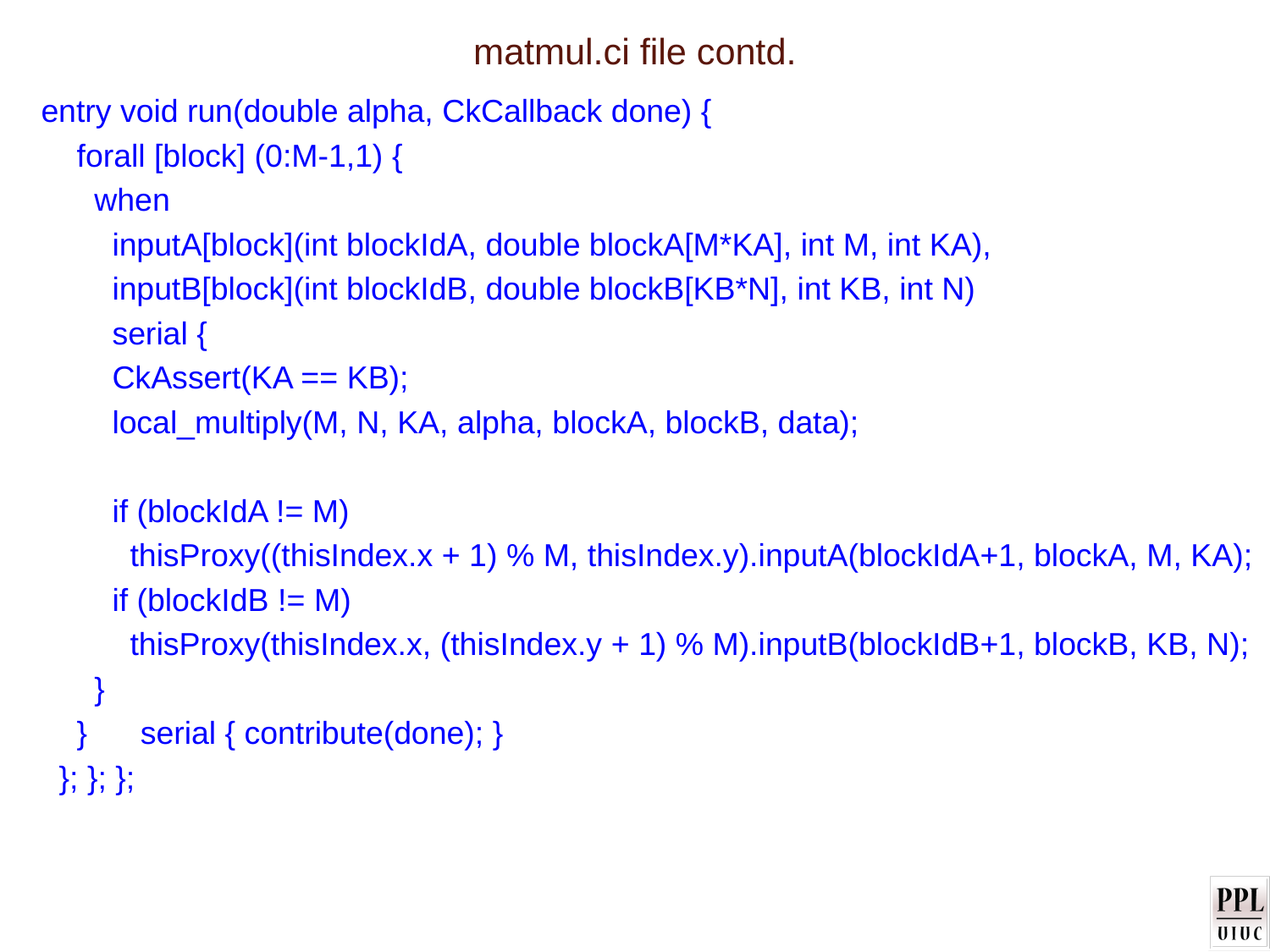

# matmul.ci file contd.
  entry void run(double alpha, CkCallback done) {
      forall [block] (0:M-1,1) {
        when
          inputA[block](int blockIdA, double blockA[M*KA], int M, int KA),
          inputB[block](int blockIdB, double blockB[KB*N], int KB, int N)
          serial {
          CkAssert(KA == KB);
          local_multiply(M, N, KA, alpha, blockA, blockB, data);

          if (blockIdA != M)
            thisProxy((thisIndex.x + 1) % M, thisIndex.y).inputA(blockIdA+1, blockA, M, KA);
          if (blockIdB != M)
            thisProxy(thisIndex.x, (thisIndex.y + 1) % M).inputB(blockIdB+1, blockB, KB, N);
        }
      }      serial { contribute(done); }
    }; }; };